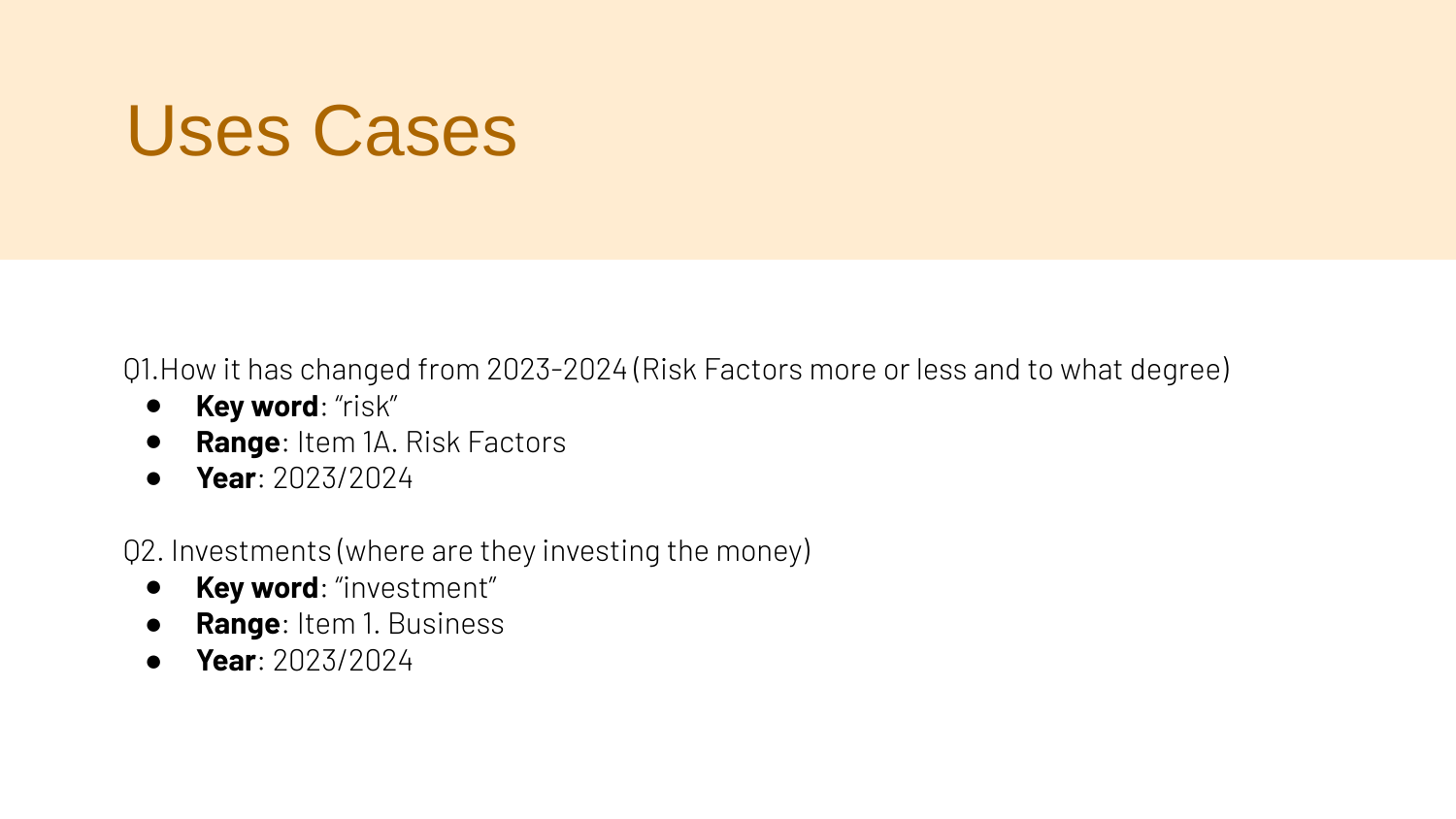

Uses Cases

Q1.How it has changed from 2023-2024 (Risk Factors more or less and to what degree)
Key word: “risk”
Range: Item 1A. Risk Factors
Year: 2023/2024

Q2. Investments (where are they investing the money)
Key word: “investment”
Range: Item 1. Business
Year: 2023/2024